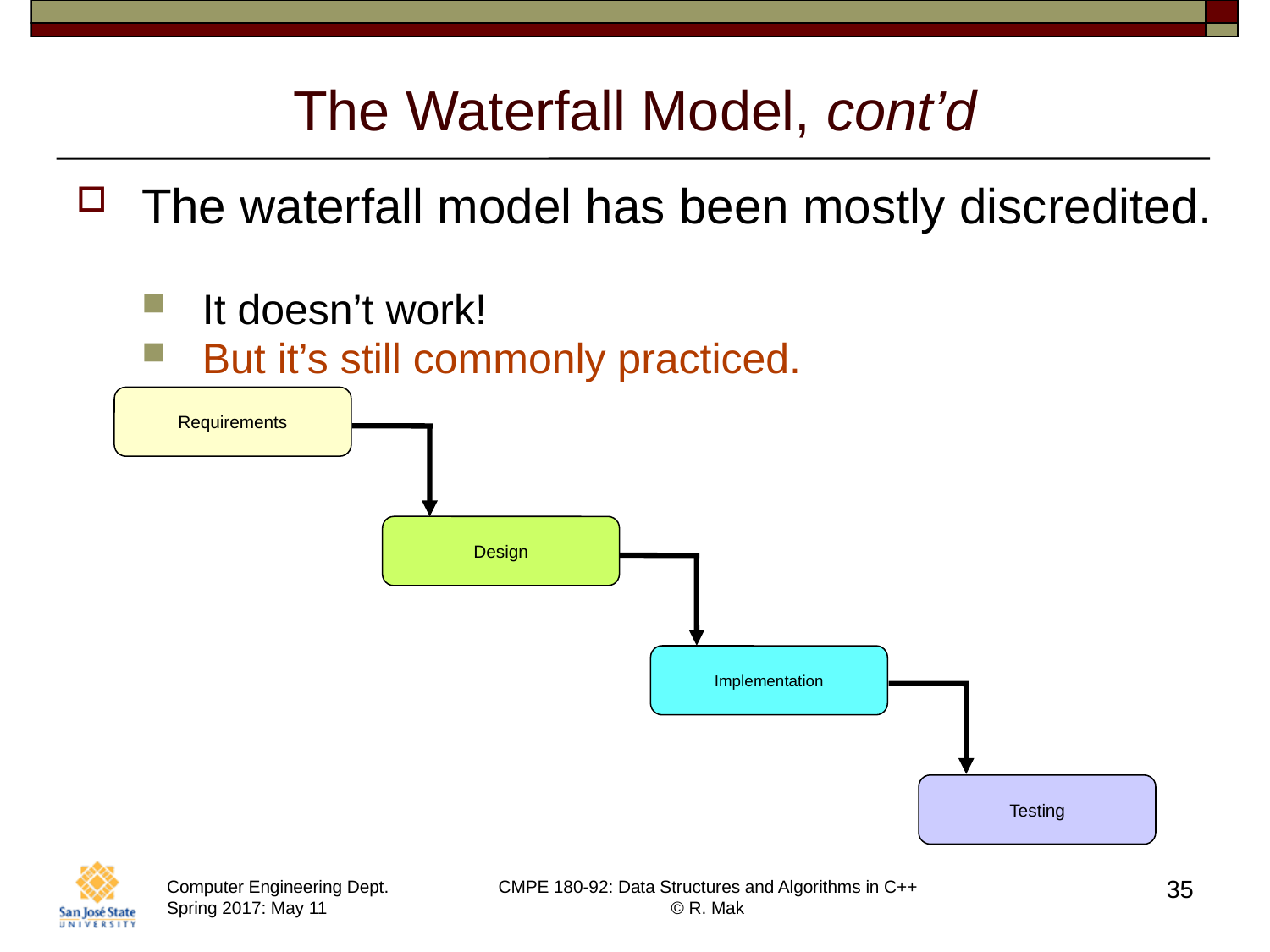

# The Waterfall Model, cont’d
The waterfall model has been mostly discredited.

It doesn’t work!
But it’s still commonly practiced.

Requirements

Design

Implementation

Testing
35